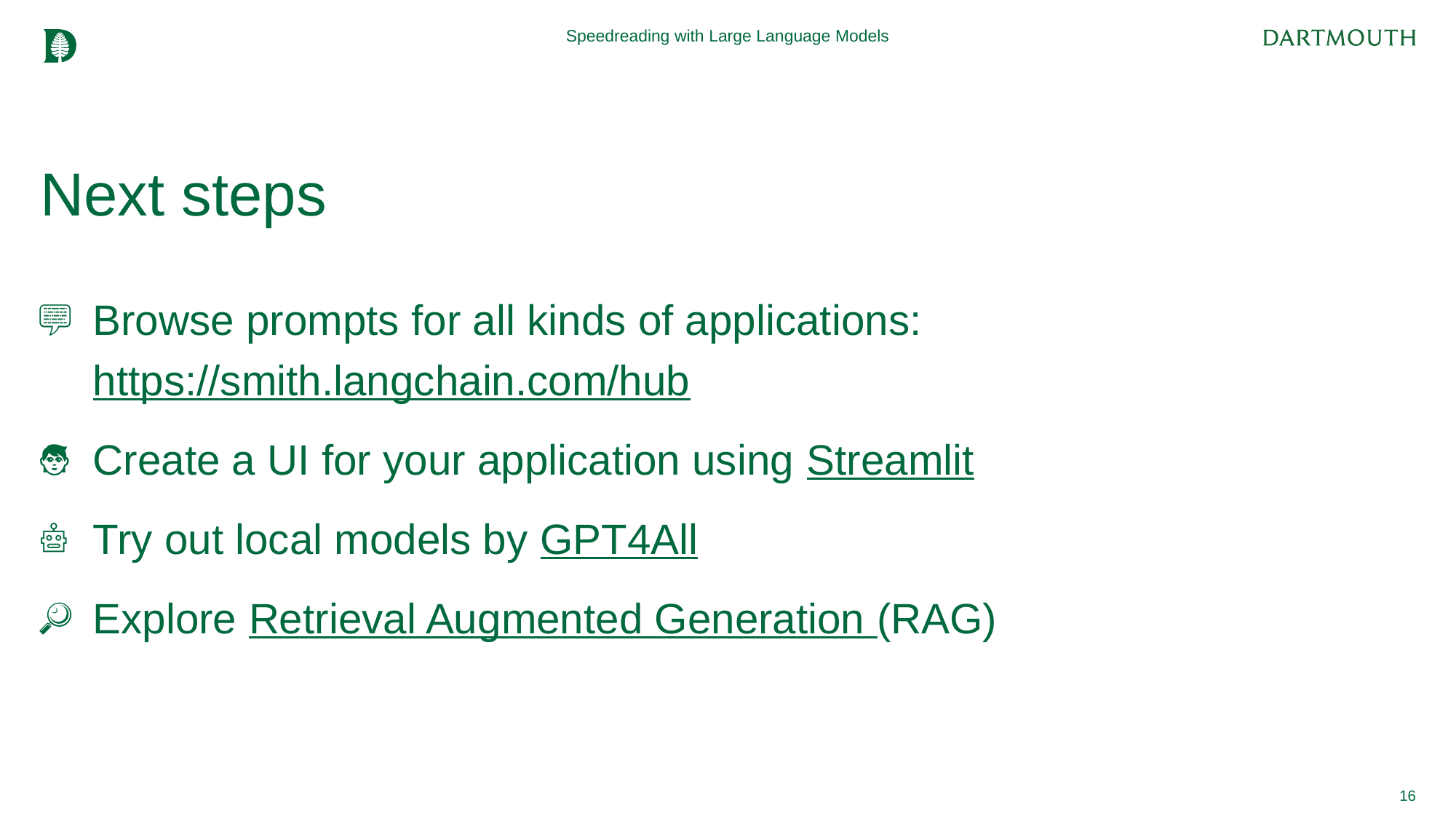

Speedreading with Large Language Models
# Next steps
Browse prompts for all kinds of applications: https://smith.langchain.com/hub
Create a UI for your application using Streamlit
Try out local models by GPT4All
Explore Retrieval Augmented Generation (RAG)
16